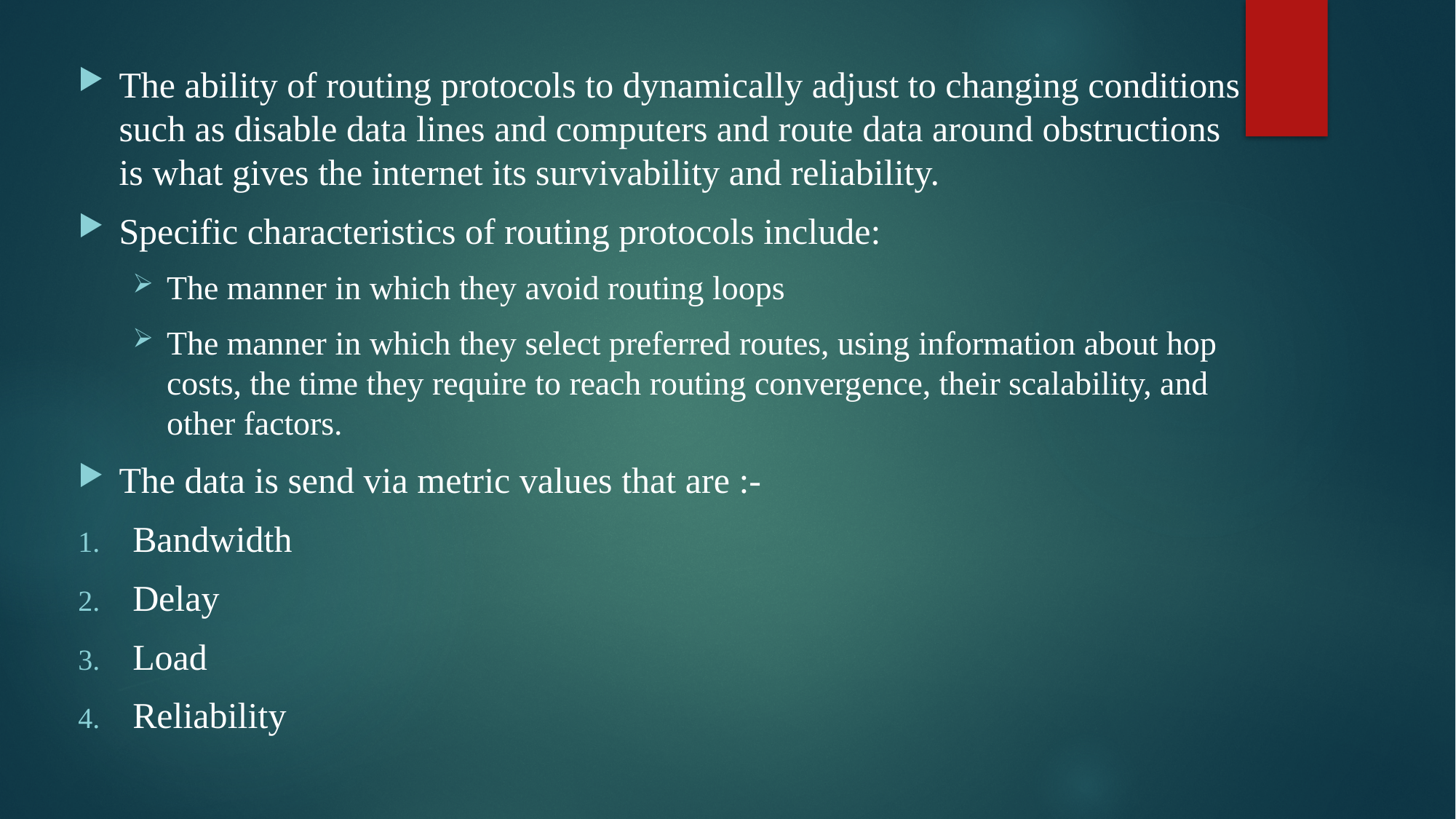

The ability of routing protocols to dynamically adjust to changing conditions such as disable data lines and computers and route data around obstructions is what gives the internet its survivability and reliability.
Specific characteristics of routing protocols include:
The manner in which they avoid routing loops
The manner in which they select preferred routes, using information about hop costs, the time they require to reach routing convergence, their scalability, and other factors.
The data is send via metric values that are :-
Bandwidth
Delay
Load
Reliability